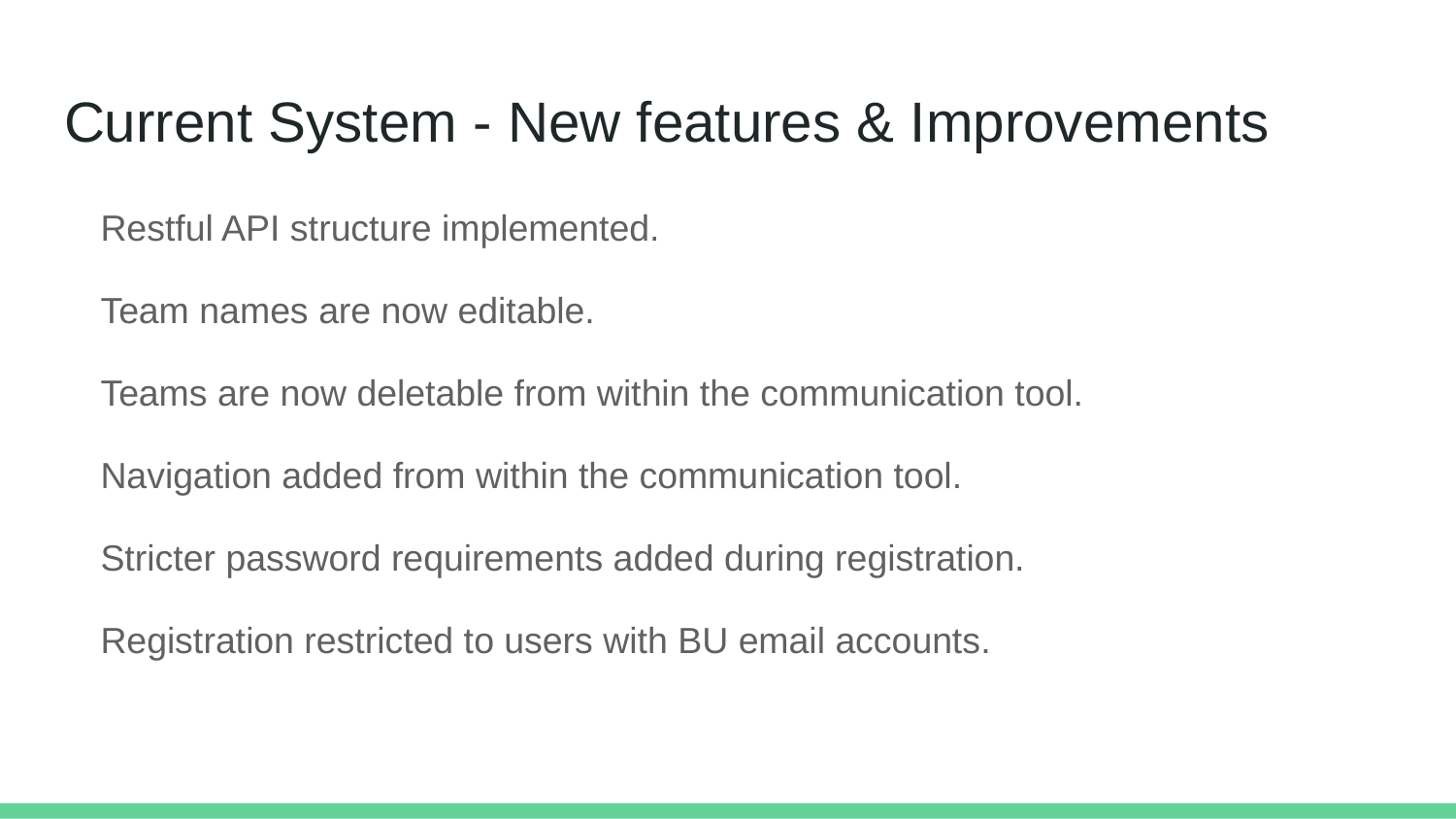

# Current System - New features & Improvements
Restful API structure implemented.
Team names are now editable.
Teams are now deletable from within the communication tool.
Navigation added from within the communication tool.
Stricter password requirements added during registration.
Registration restricted to users with BU email accounts.